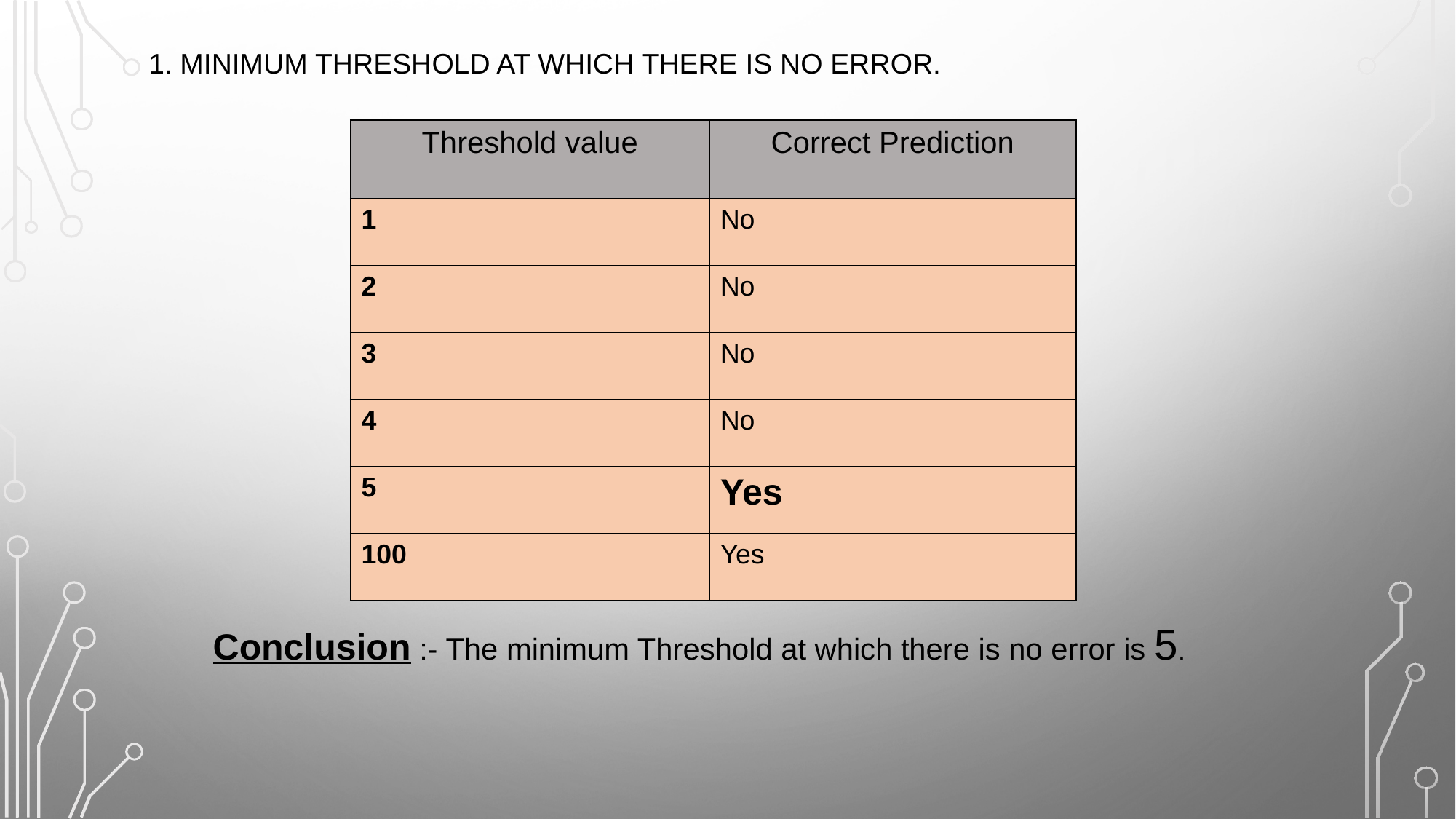

# 1. Minimum threshold at which there is no error.
| Threshold value | Correct Prediction |
| --- | --- |
| 1 | No |
| 2 | No |
| 3 | No |
| 4 | No |
| 5 | Yes |
| 100 | Yes |
Conclusion :- The minimum Threshold at which there is no error is 5.